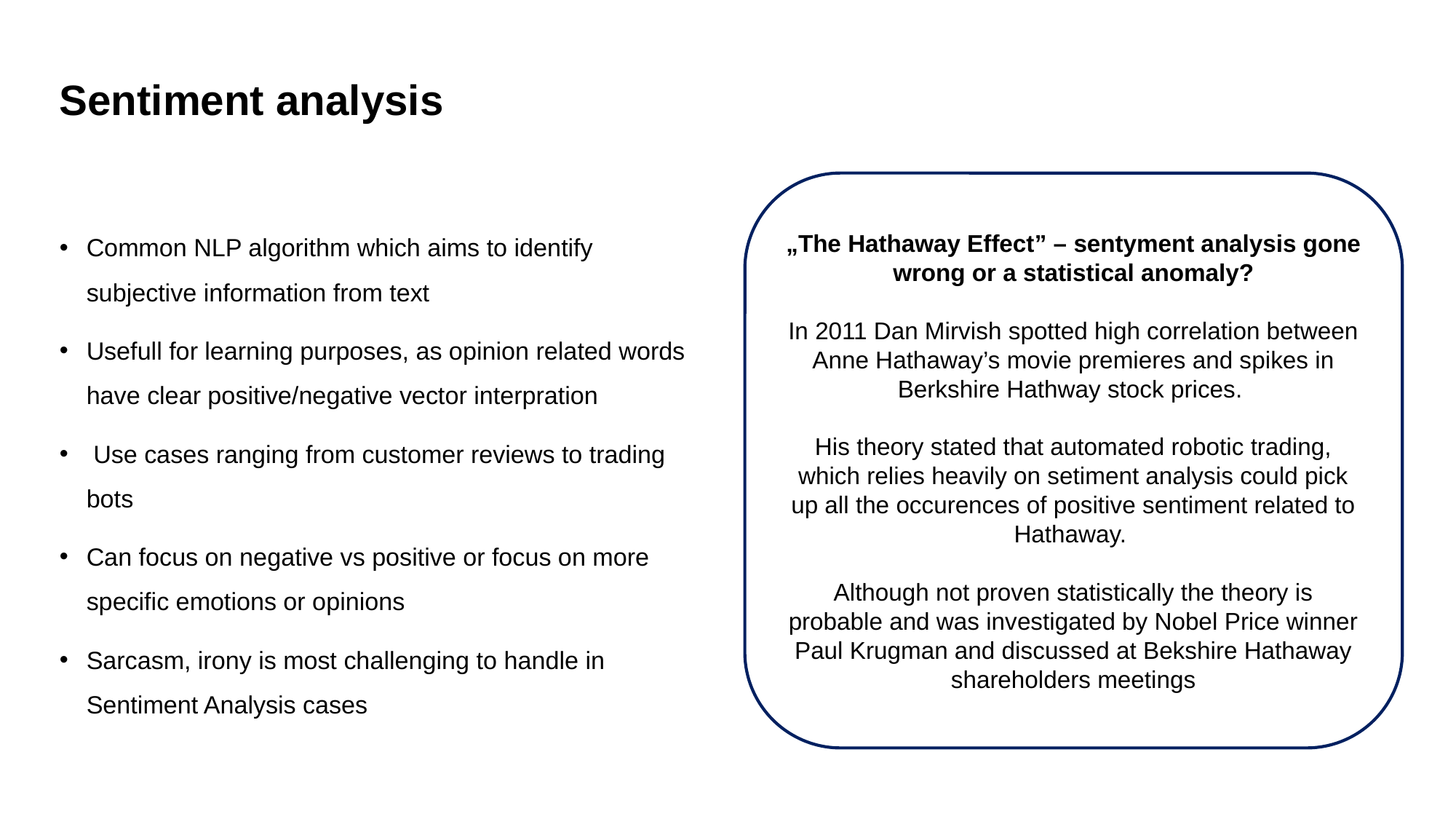

Sentiment analysis
„The Hathaway Effect” – sentyment analysis gone wrong or a statistical anomaly?

In 2011 Dan Mirvish spotted high correlation between Anne Hathaway’s movie premieres and spikes in Berkshire Hathway stock prices.

His theory stated that automated robotic trading, which relies heavily on setiment analysis could pick up all the occurences of positive sentiment related to Hathaway.

Although not proven statistically the theory is probable and was investigated by Nobel Price winner Paul Krugman and discussed at Bekshire Hathaway shareholders meetings
Common NLP algorithm which aims to identify subjective information from text
Usefull for learning purposes, as opinion related words have clear positive/negative vector interpration
 Use cases ranging from customer reviews to trading bots
Can focus on negative vs positive or focus on more specific emotions or opinions
Sarcasm, irony is most challenging to handle in Sentiment Analysis cases